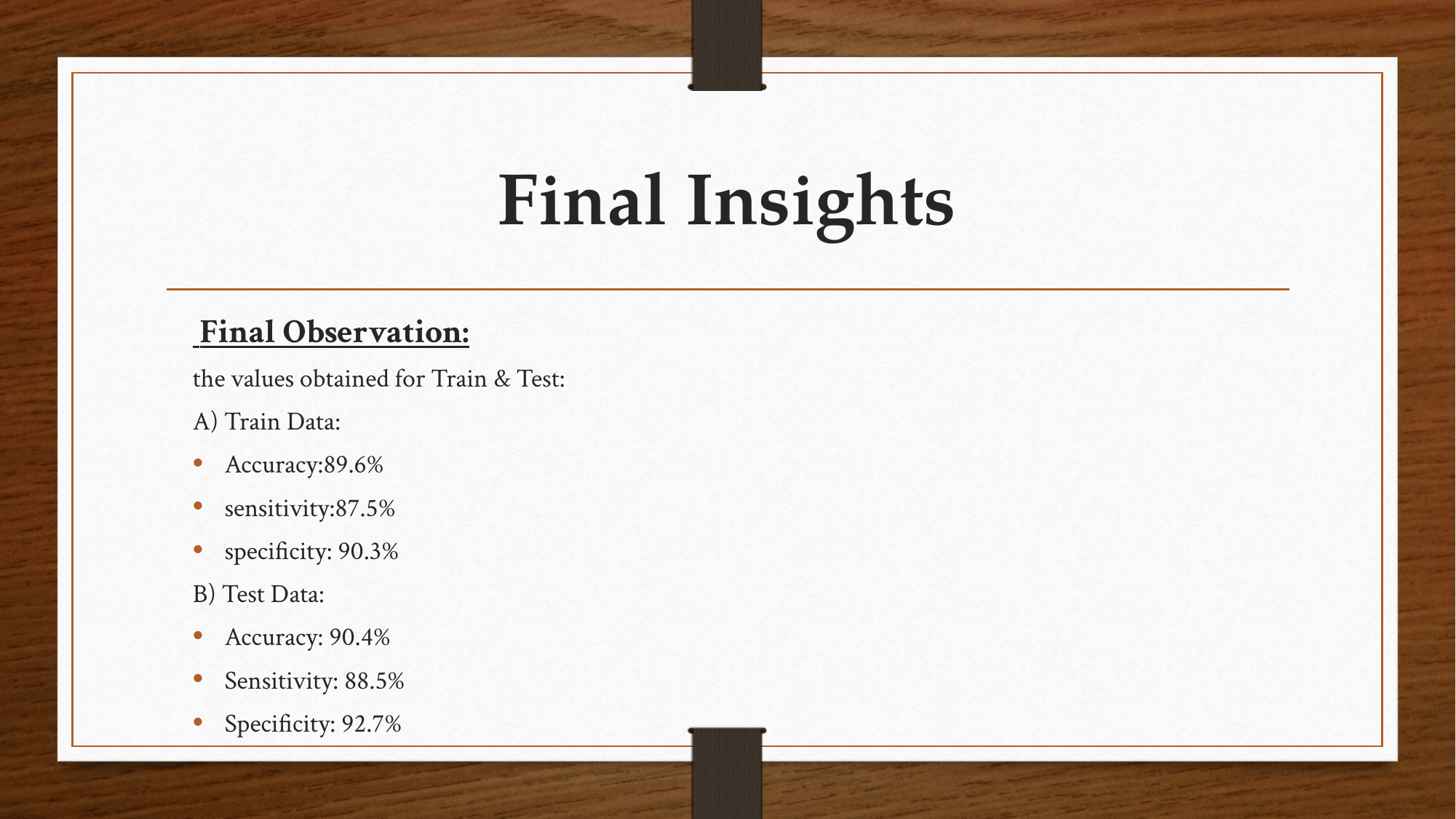

# Final Insights
 Final Observation:
the values obtained for Train & Test:
A) Train Data:
Accuracy:89.6%
sensitivity:87.5%
specificity: 90.3%
B) Test Data:
Accuracy: 90.4%
Sensitivity: 88.5%
Specificity: 92.7%